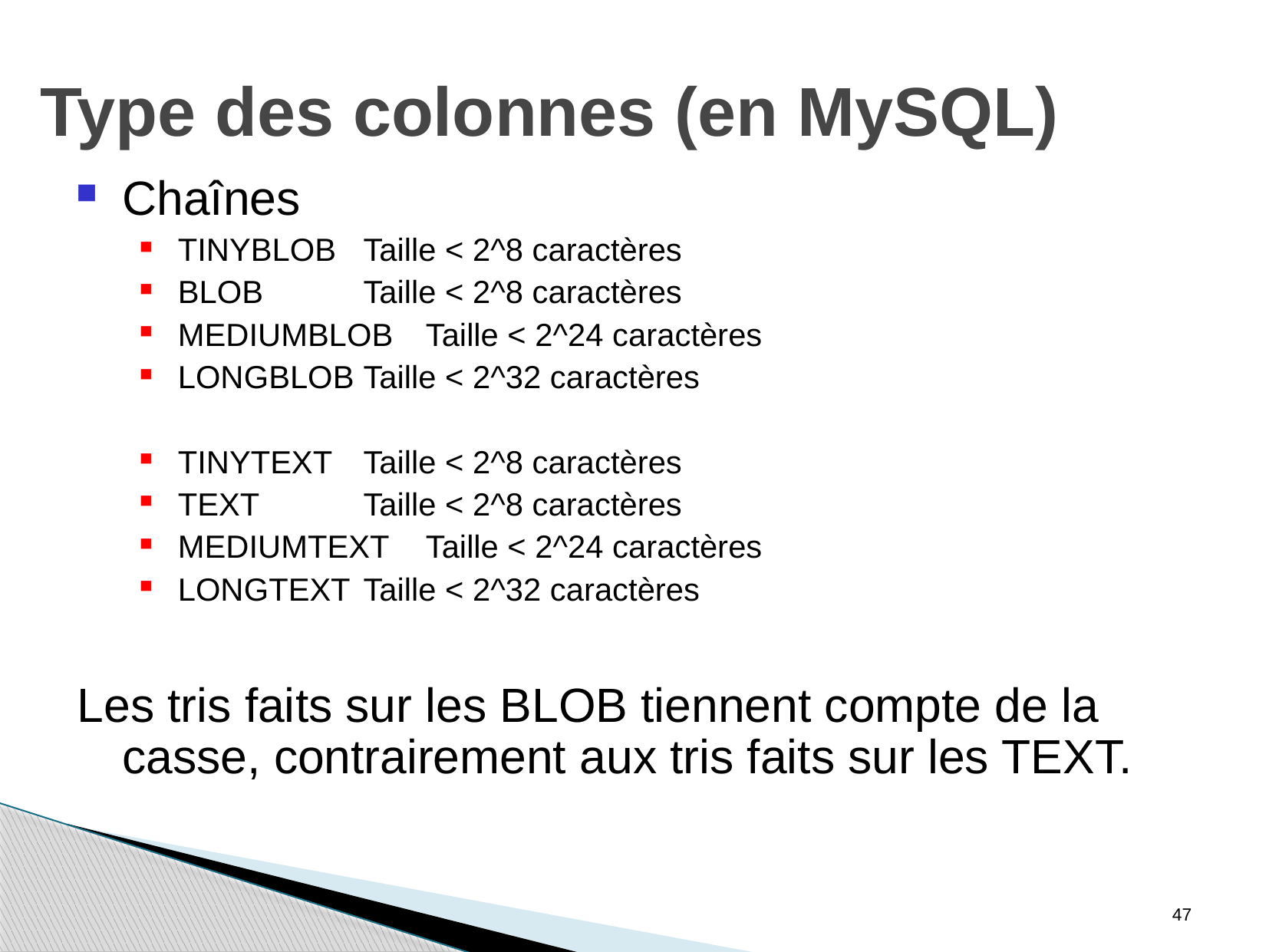

# Type des colonnes (en MySQL)
Chaînes
TINYBLOB	Taille < 2^8 caractères
BLOB		Taille < 2^8 caractères
MEDIUMBLOB	Taille < 2^24 caractères
LONGBLOB	Taille < 2^32 caractères

TINYTEXT	Taille < 2^8 caractères
TEXT		Taille < 2^8 caractères
MEDIUMTEXT	Taille < 2^24 caractères
LONGTEXT	Taille < 2^32 caractères

Les tris faits sur les BLOB tiennent compte de la casse, contrairement aux tris faits sur les TEXT.
47